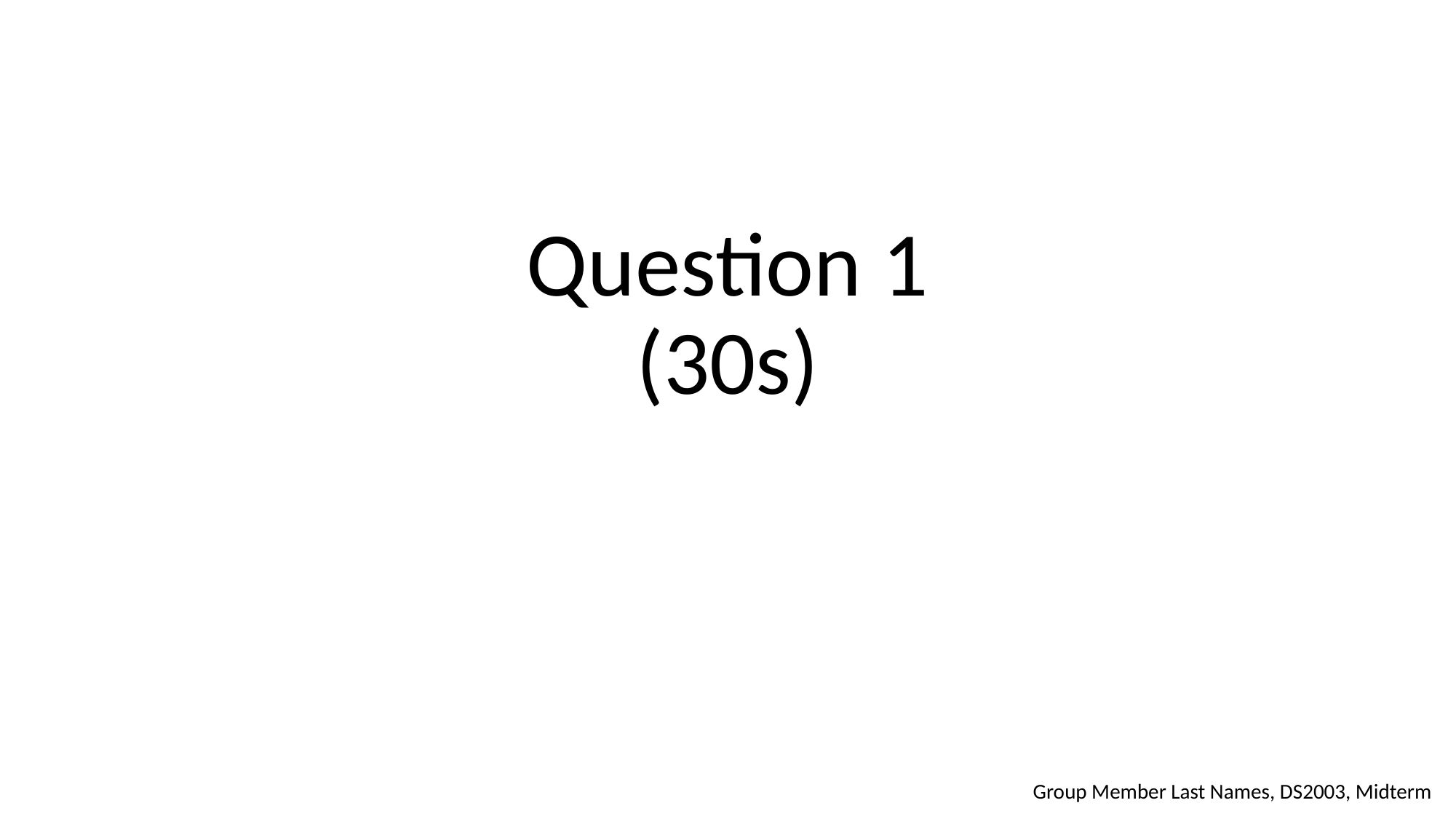

# Question 1 (30s)
Group Member Last Names, DS2003, Midterm